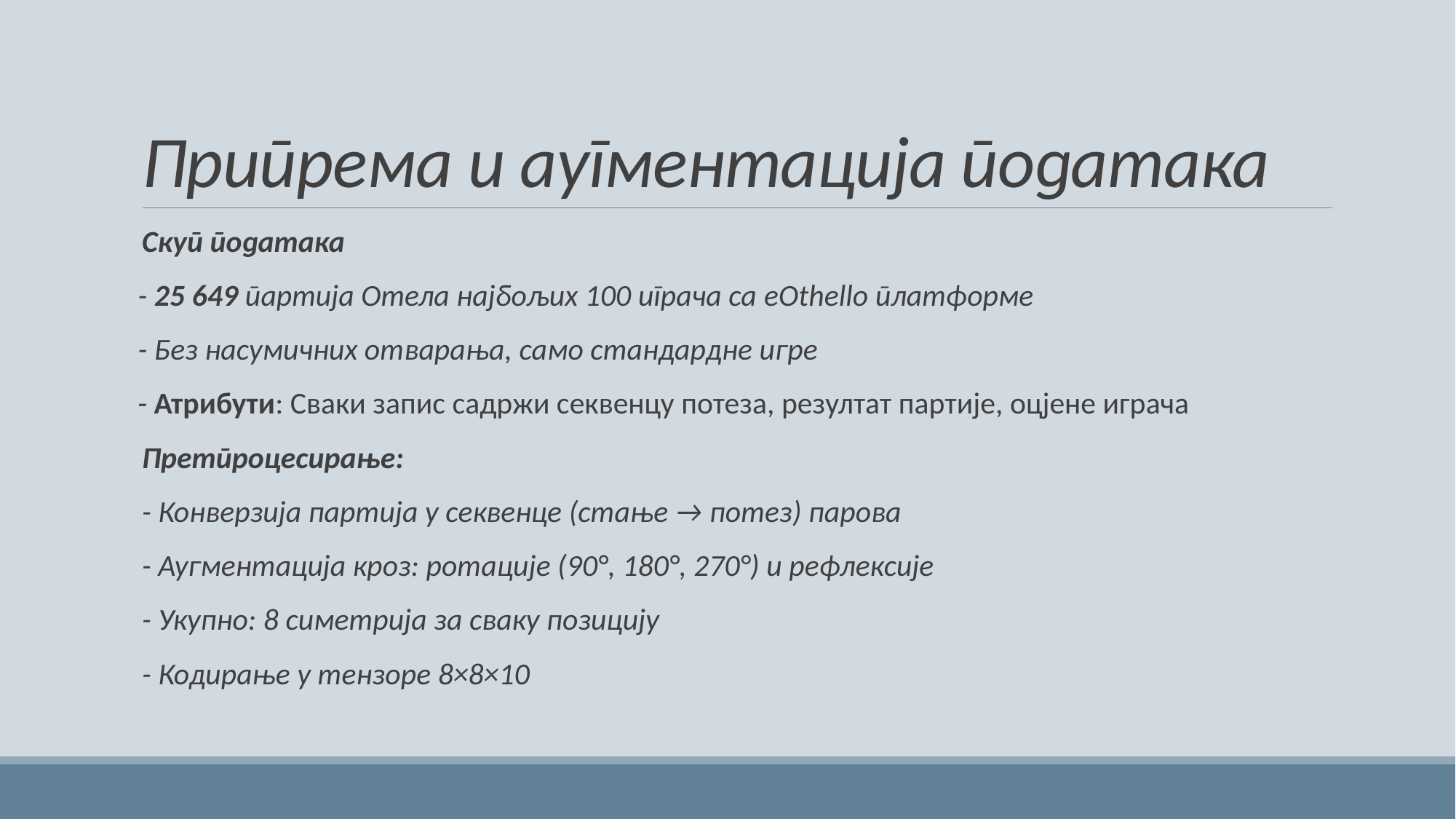

# Припрема и аугментација података
Скуп података
 - 25 649 партија Отела најбољих 100 играча са eOthello платформе
 - Без насумичних отварања, само стандардне игре
 - Атрибути: Сваки запис садржи секвенцу потеза, резултат партије, оцјене играча
Претпроцесирање:
- Конверзија партија у секвенце (стање → потез) парова
- Аугментација кроз: ротације (90°, 180°, 270°) и рефлексије
- Укупно: 8 симетрија за сваку позицију
- Кодирање у тензоре 8×8×10